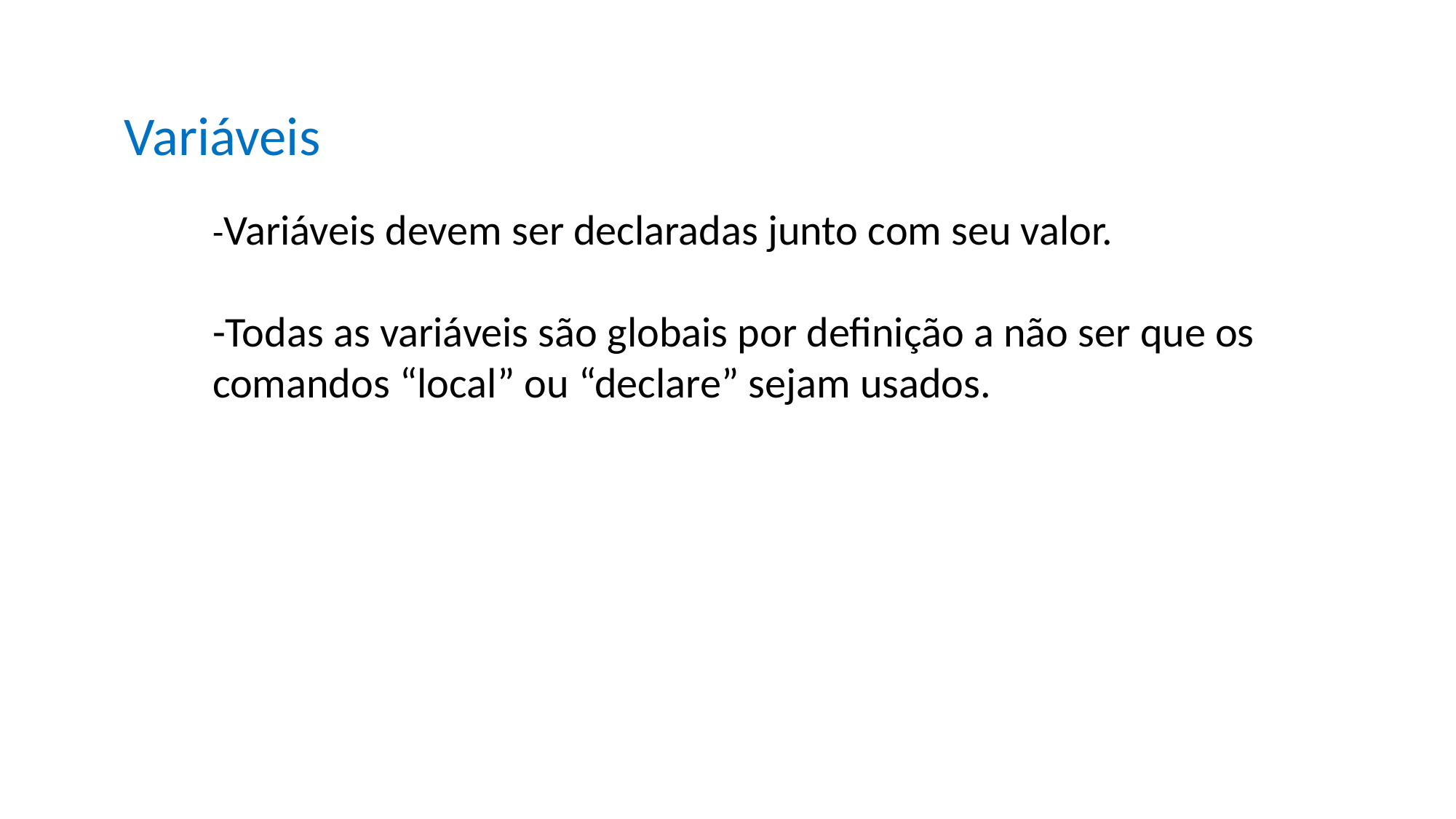

Variáveis
-Variáveis devem ser declaradas junto com seu valor.

-Todas as variáveis são globais por definição a não ser que os comandos “local” ou “declare” sejam usados.